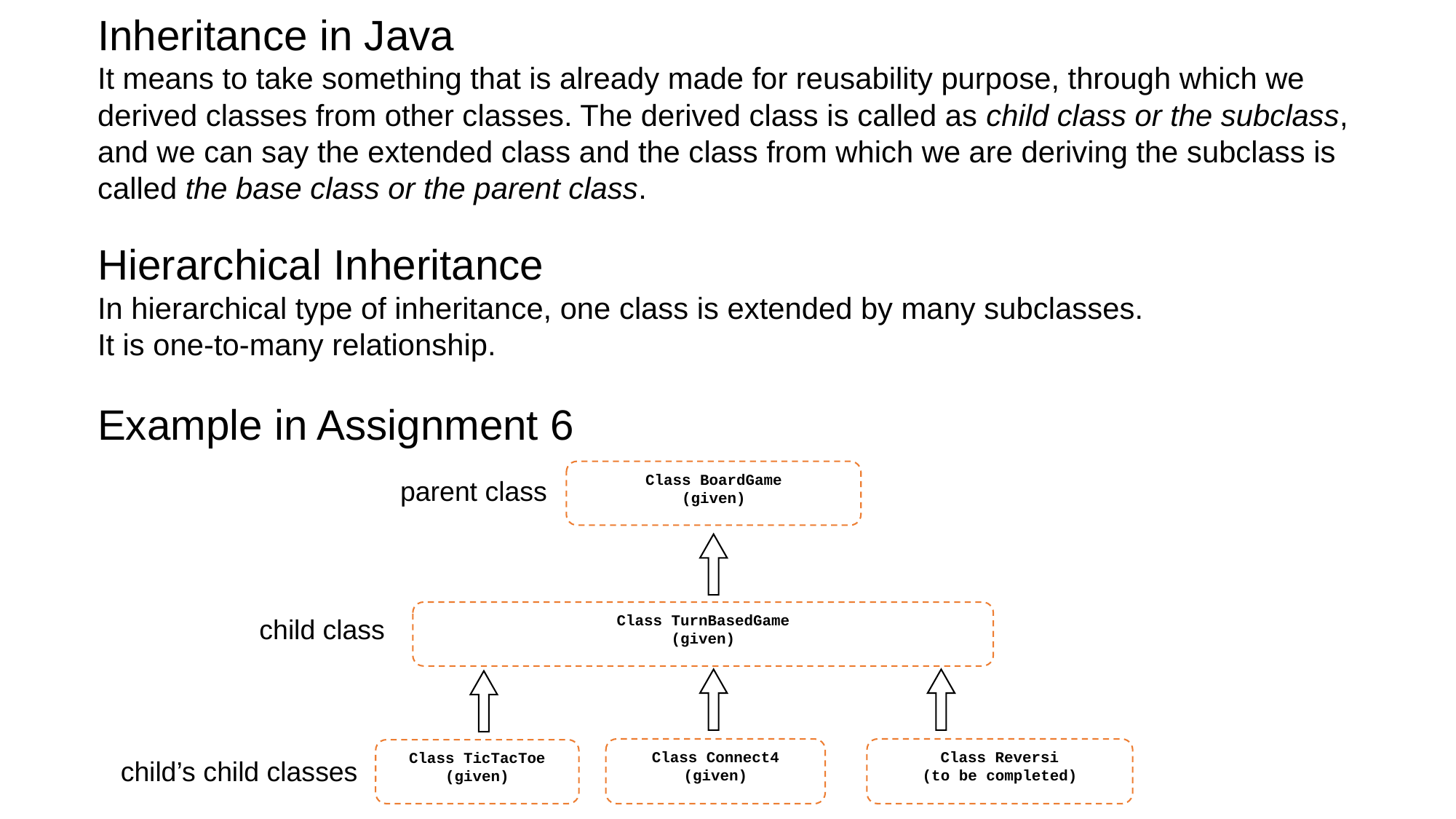

Inheritance in Java
It means to take something that is already made for reusability purpose, through which we derived classes from other classes. The derived class is called as child class or the subclass, and we can say the extended class and the class from which we are deriving the subclass is called the base class or the parent class.

Hierarchical Inheritance
In hierarchical type of inheritance, one class is extended by many subclasses.
It is one-to-many relationship.

Example in Assignment 6
Class BoardGame
(given)

Class TurnBasedGame
(given)

Class Reversi
(to be completed)
Class Connect4
(given)
Class TicTacToe
(given)
parent class
child class
child’s child classes